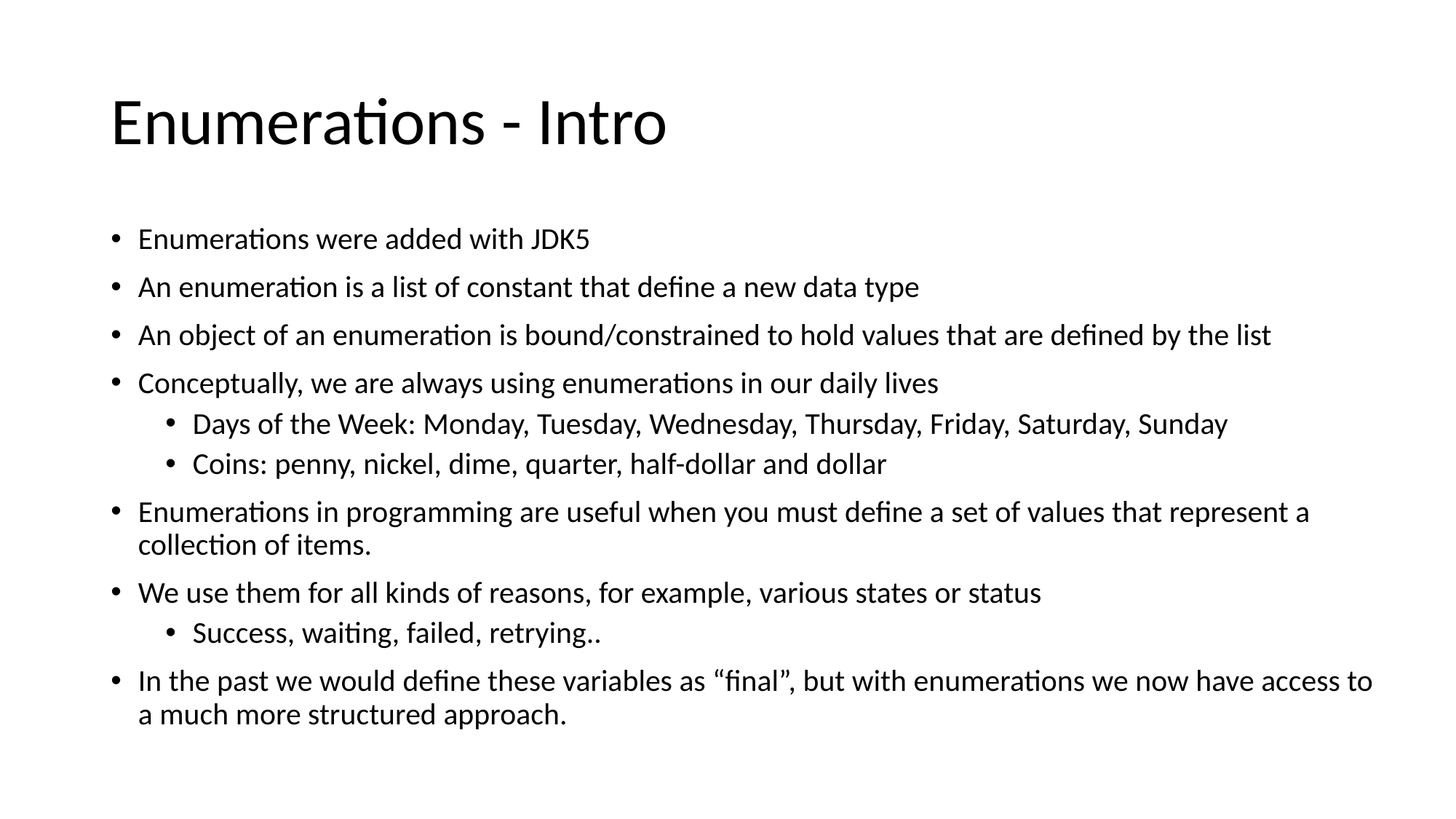

# Enumerations - Intro

Enumerations were added with JDK5
An enumeration is a list of constant that define a new data type
An object of an enumeration is bound/constrained to hold values that are defined by the list
Conceptually, we are always using enumerations in our daily lives
Days of the Week: Monday, Tuesday, Wednesday, Thursday, Friday, Saturday, Sunday
Coins: penny, nickel, dime, quarter, half-dollar and dollar
Enumerations in programming are useful when you must define a set of values that represent a collection of items.
We use them for all kinds of reasons, for example, various states or status
Success, waiting, failed, retrying..
In the past we would define these variables as “final”, but with enumerations we now have access to a much more structured approach.